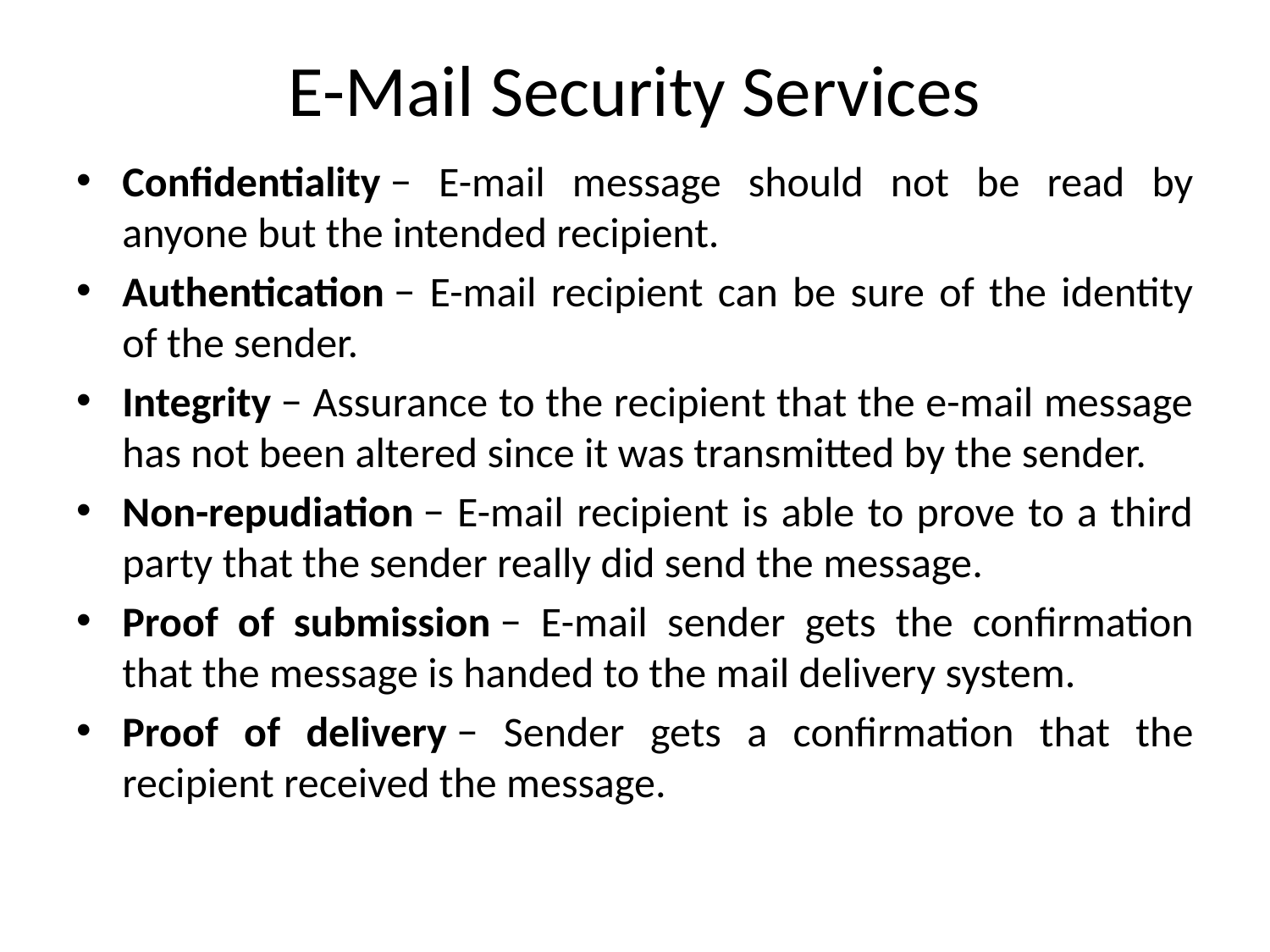

# E-Mail Security Services
Confidentiality − E-mail message should not be read by anyone but the intended recipient.
Authentication − E-mail recipient can be sure of the identity of the sender.
Integrity − Assurance to the recipient that the e-mail message has not been altered since it was transmitted by the sender.
Non-repudiation − E-mail recipient is able to prove to a third party that the sender really did send the message.
Proof of submission − E-mail sender gets the confirmation that the message is handed to the mail delivery system.
Proof of delivery − Sender gets a confirmation that the recipient received the message.